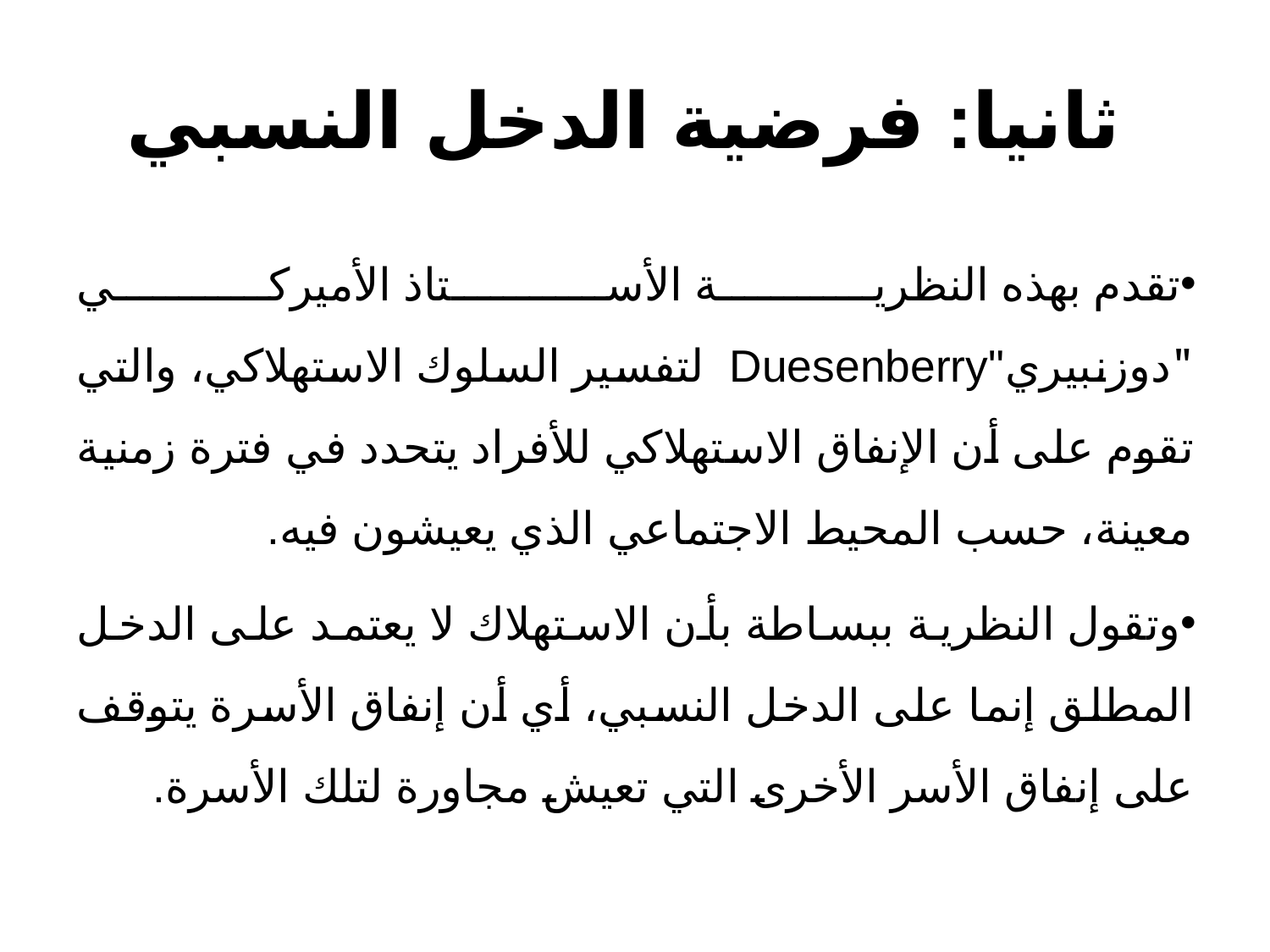

# ثانيا: فرضية الدخل النسبي
تقدم بهذه النظرية الأستاذ الأميركي "دوزنبيري"Duesenberry  لتفسير السلوك الاستهلاكي، والتي تقوم على أن الإنفاق الاستهلاكي للأفراد يتحدد في فترة زمنية معينة، حسب المحيط الاجتماعي الذي يعيشون فيه.
وتقول النظرية ببساطة بأن الاستهلاك لا يعتمد على الدخل المطلق إنما على الدخل النسبي، أي أن إنفاق الأسرة يتوقف على إنفاق الأسر الأخرى التي تعيش مجاورة لتلك الأسرة.